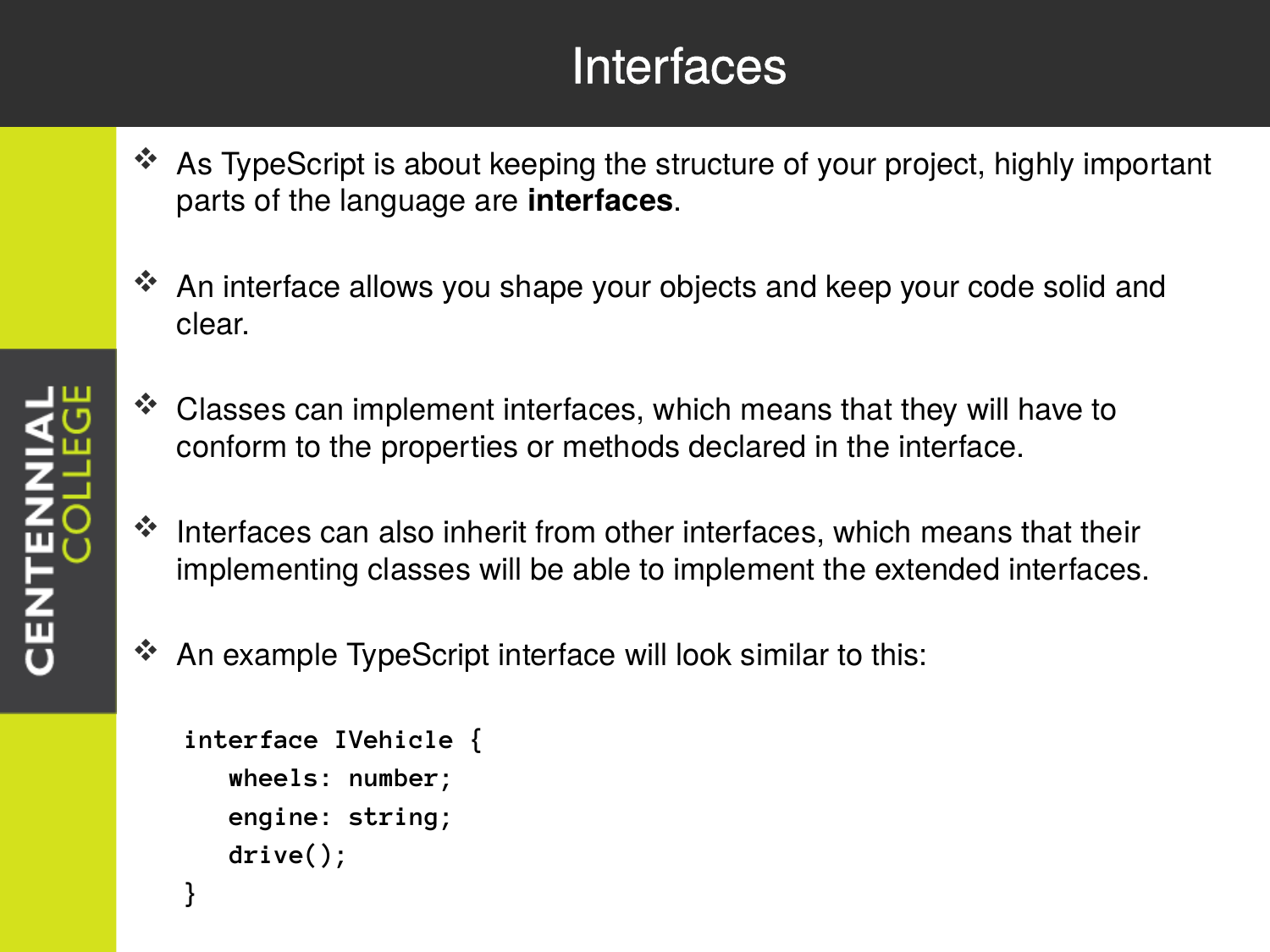

# Interfaces
As TypeScript is about keeping the structure of your project, highly important parts of the language are interfaces.

An interface allows you shape your objects and keep your code solid and clear.

Classes can implement interfaces, which means that they will have to conform to the properties or methods declared in the interface.

Interfaces can also inherit from other interfaces, which means that their implementing classes will be able to implement the extended interfaces.

An example TypeScript interface will look similar to this:

interface IVehicle {
   wheels: number;
   engine: string;
   drive();
}